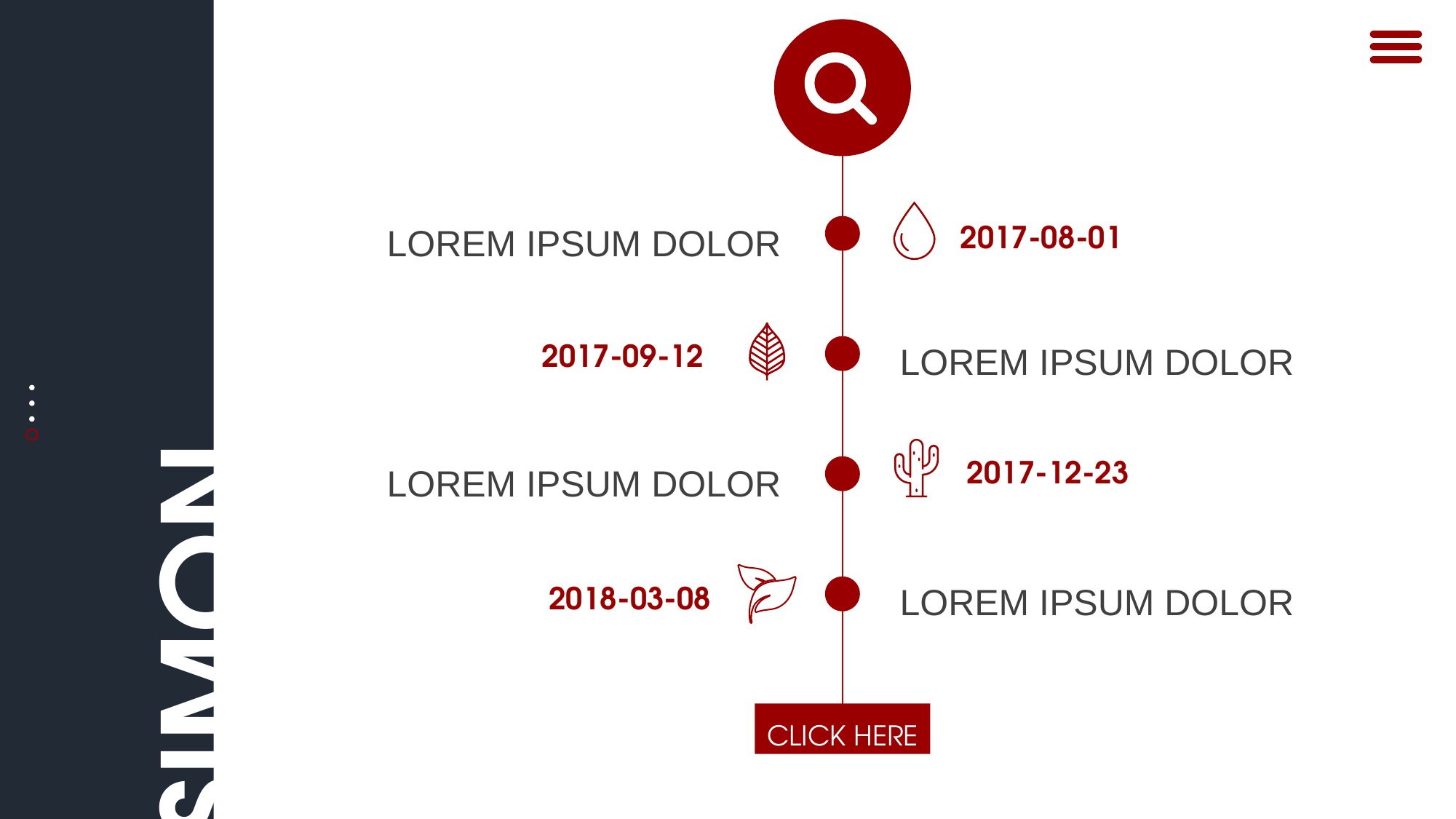

2017-08-01
LOREM IPSUM DOLOR

2017-09-12
LOREM IPSUM DOLOR

2017-12-23
LOREM IPSUM DOLOR
SIMON

2018-03-08
LOREM IPSUM DOLOR
CLICK HERE